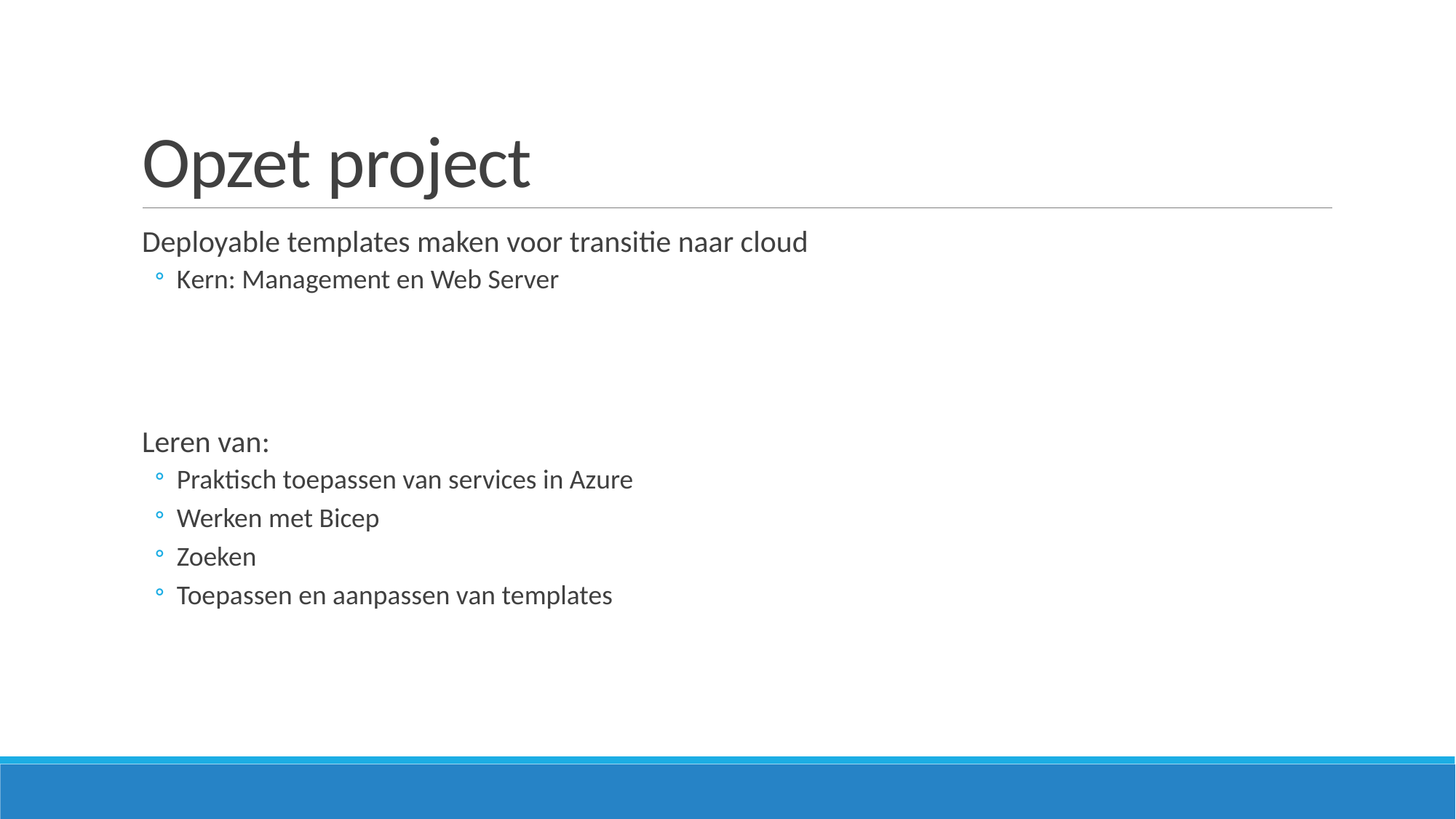

# Opzet project
Deployable templates maken voor transitie naar cloud
Kern: Management en Web Server

Leren van:
Praktisch toepassen van services in Azure
Werken met Bicep
Zoeken
Toepassen en aanpassen van templates